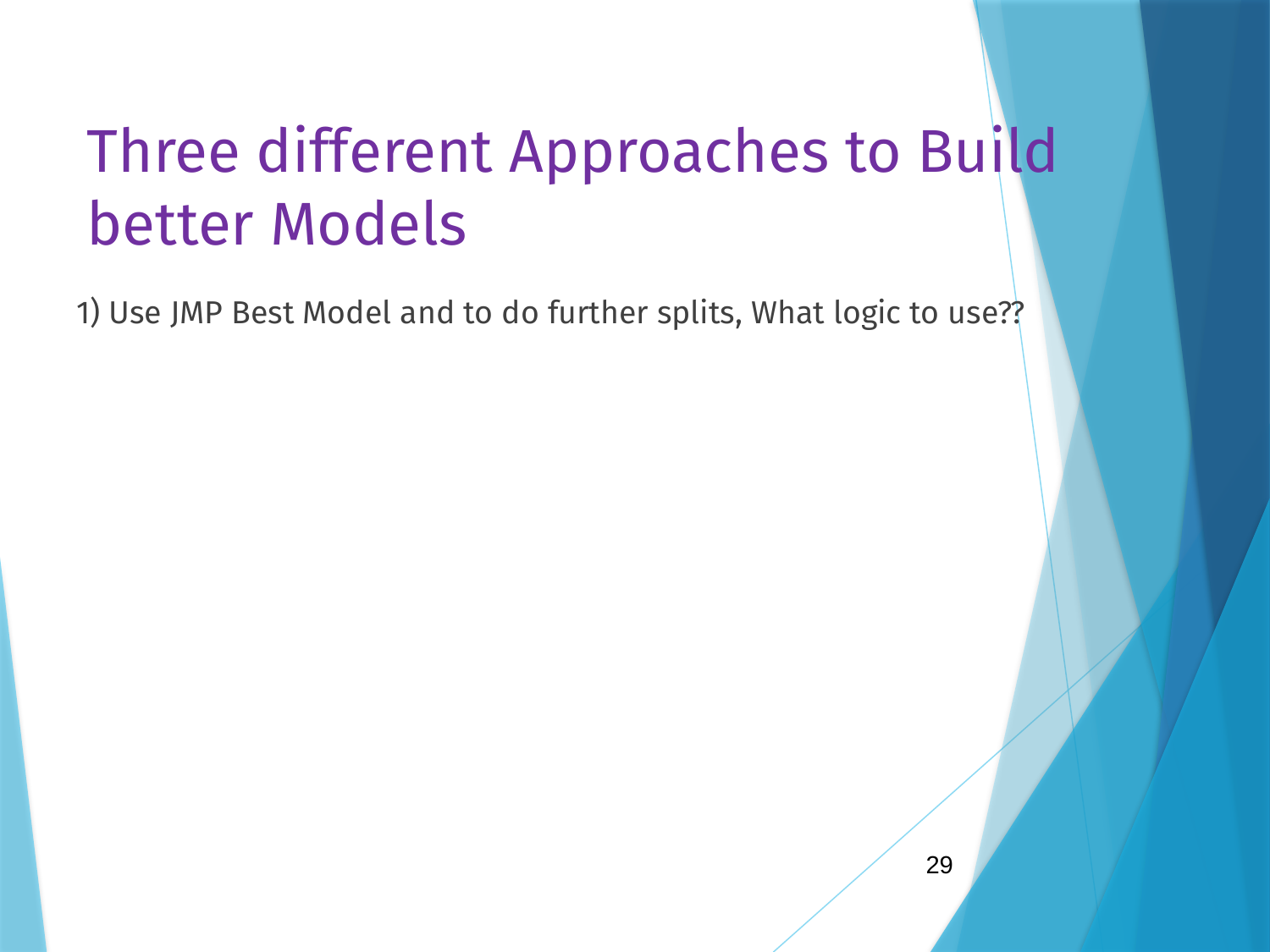

# Three different Approaches to Build better Models
1) Use JMP Best Model and to do further splits, What logic to use??
29